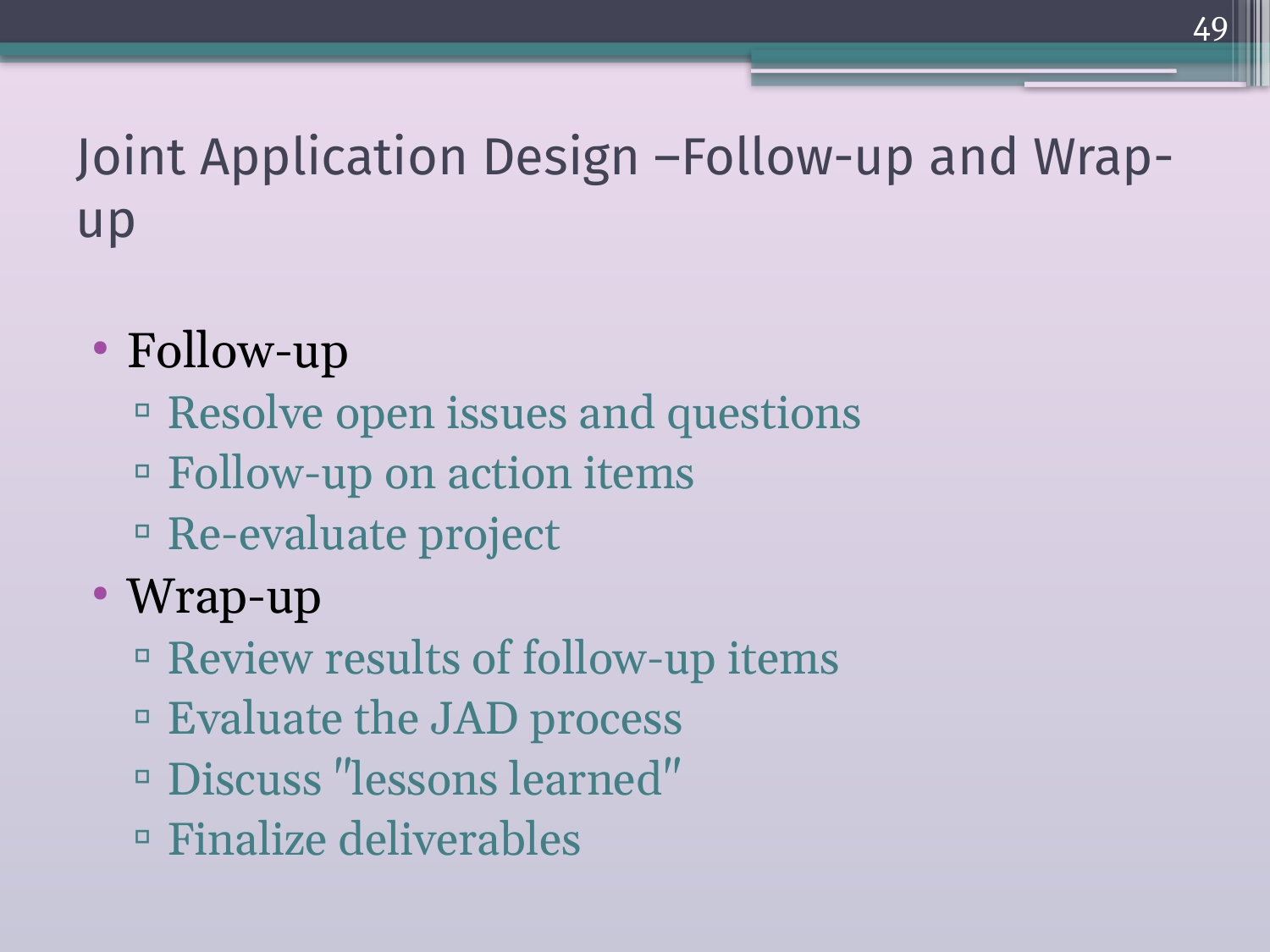

49
# Joint Application Design –Follow-up and Wrap-up
Follow-up
Resolve open issues and questions
Follow-up on action items
Re-evaluate project
Wrap-up
Review results of follow-up items
Evaluate the JAD process
Discuss "lessons learned"
Finalize deliverables